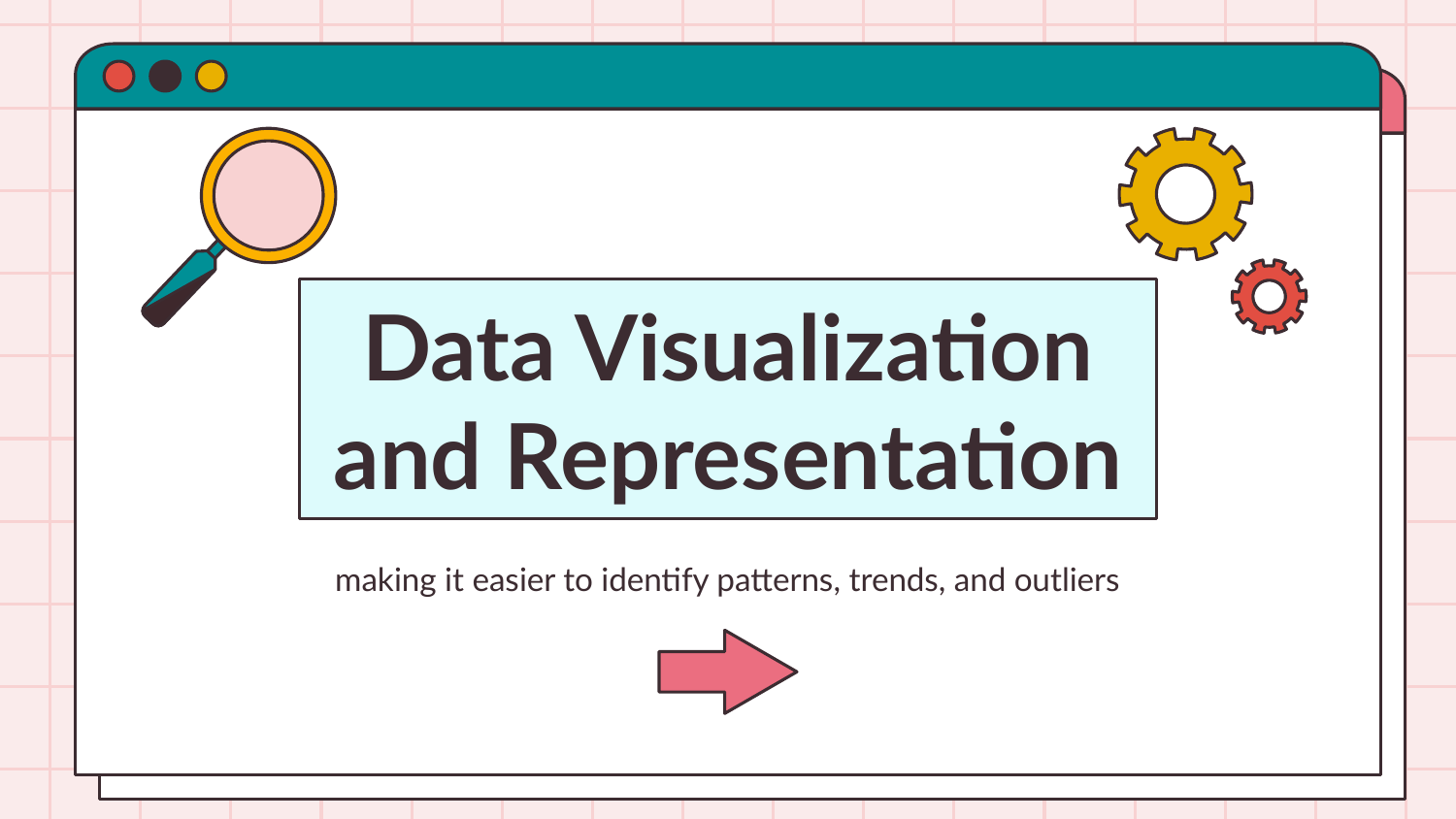

# Data Visualization and Representation
making it easier to identify patterns, trends, and outliers